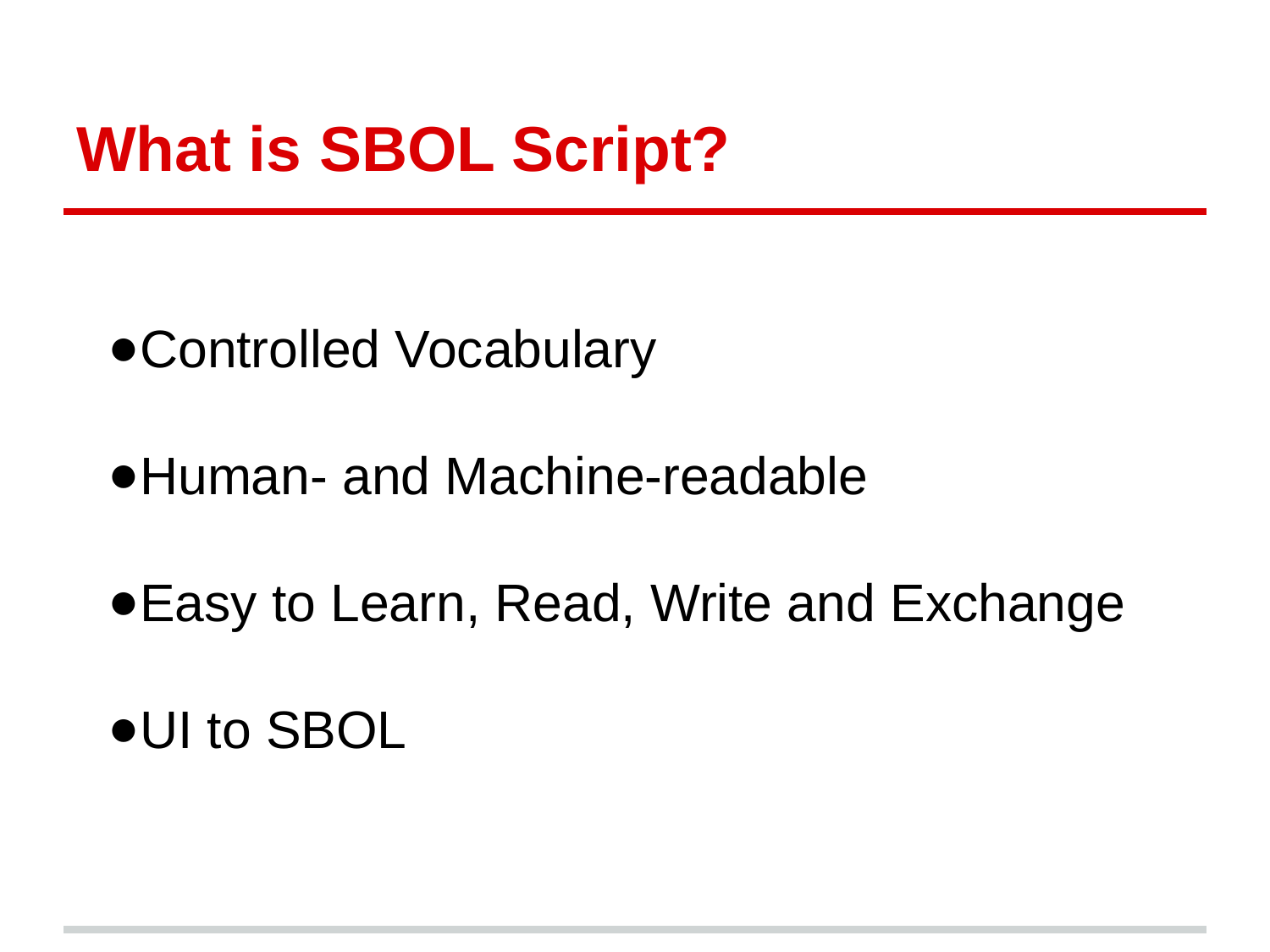

# What is SBOL Script?

Controlled Vocabulary
Human- and Machine-readable
Easy to Learn, Read, Write and Exchange
UI to SBOL